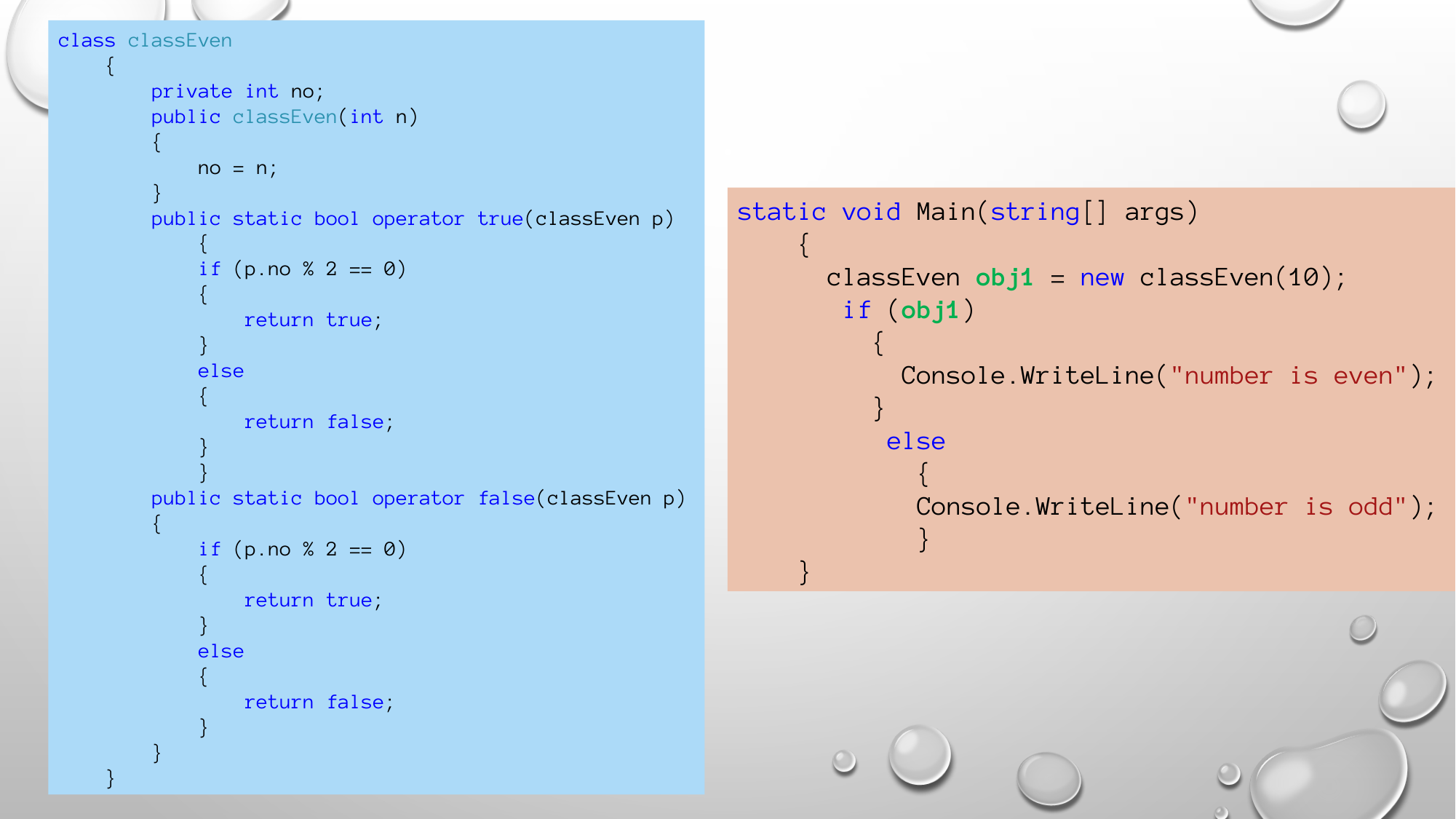

class classEven
    {
        private int no;
        public classEven(int n)
        {
            no = n;
        }
        public static bool operator true(classEven p)
            {
            if (p.no % 2 == 0)
            {
                return true;
            }
            else
            {
                return false;
            }
            }
        public static bool operator false(classEven p)
        {
            if (p.no % 2 == 0)
            {
                return true;
            }
            else
            {
                return false;
            }
        }
    }
static void Main(string[] args)
    {
      classEven obj1 = new classEven(10);
       if (obj1)
         {
           Console.WriteLine("number is even");
         }
          else
            {
            Console.WriteLine("number is odd");
            }
    }